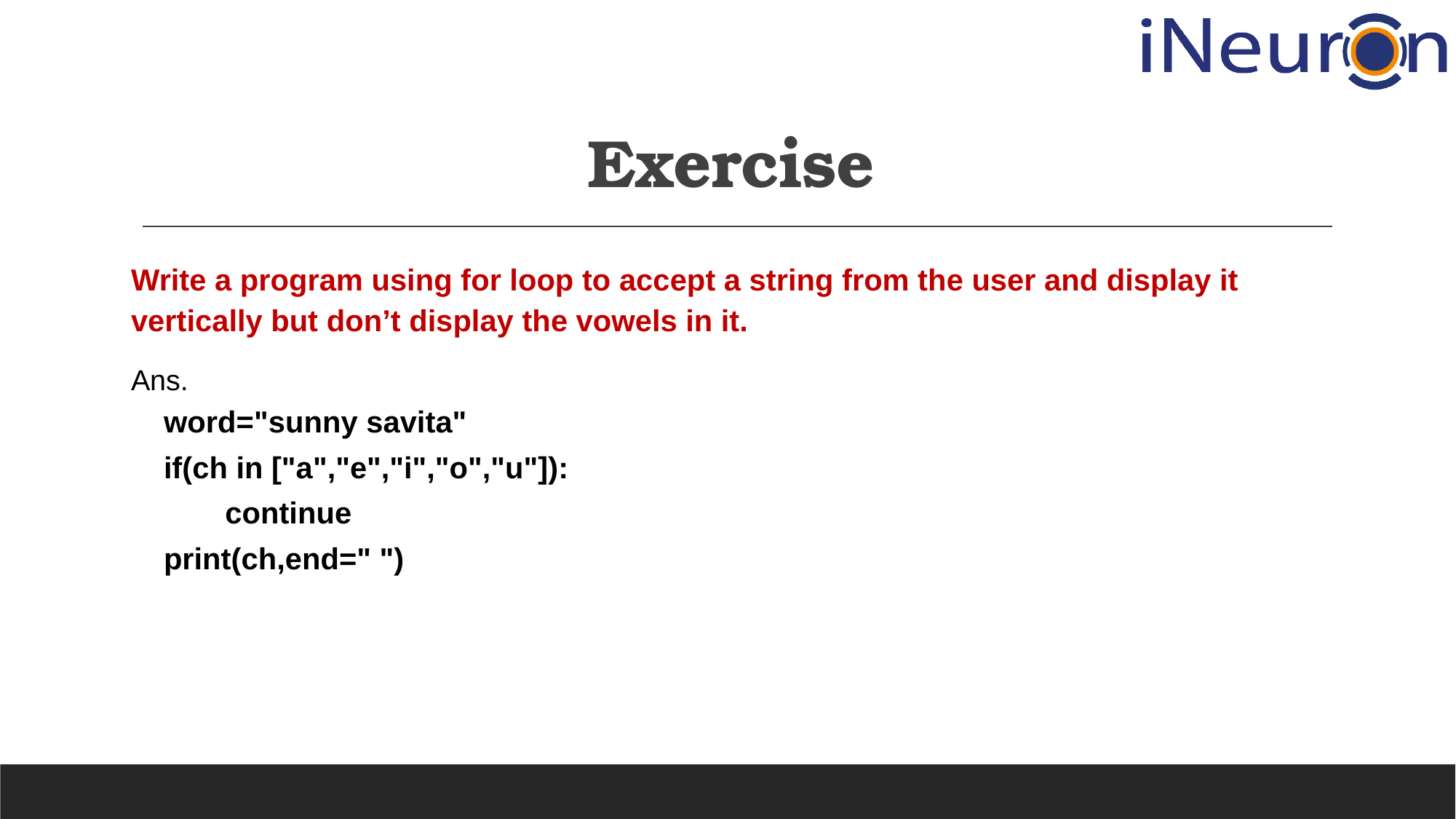

# Exercise
Write a program using for loop to accept a string from the user and display it vertically but don’t display the vowels in it.
Ans.
word="sunny savita"
if(ch in ["a","e","i","o","u"]):
	continue
print(ch,end=" ")